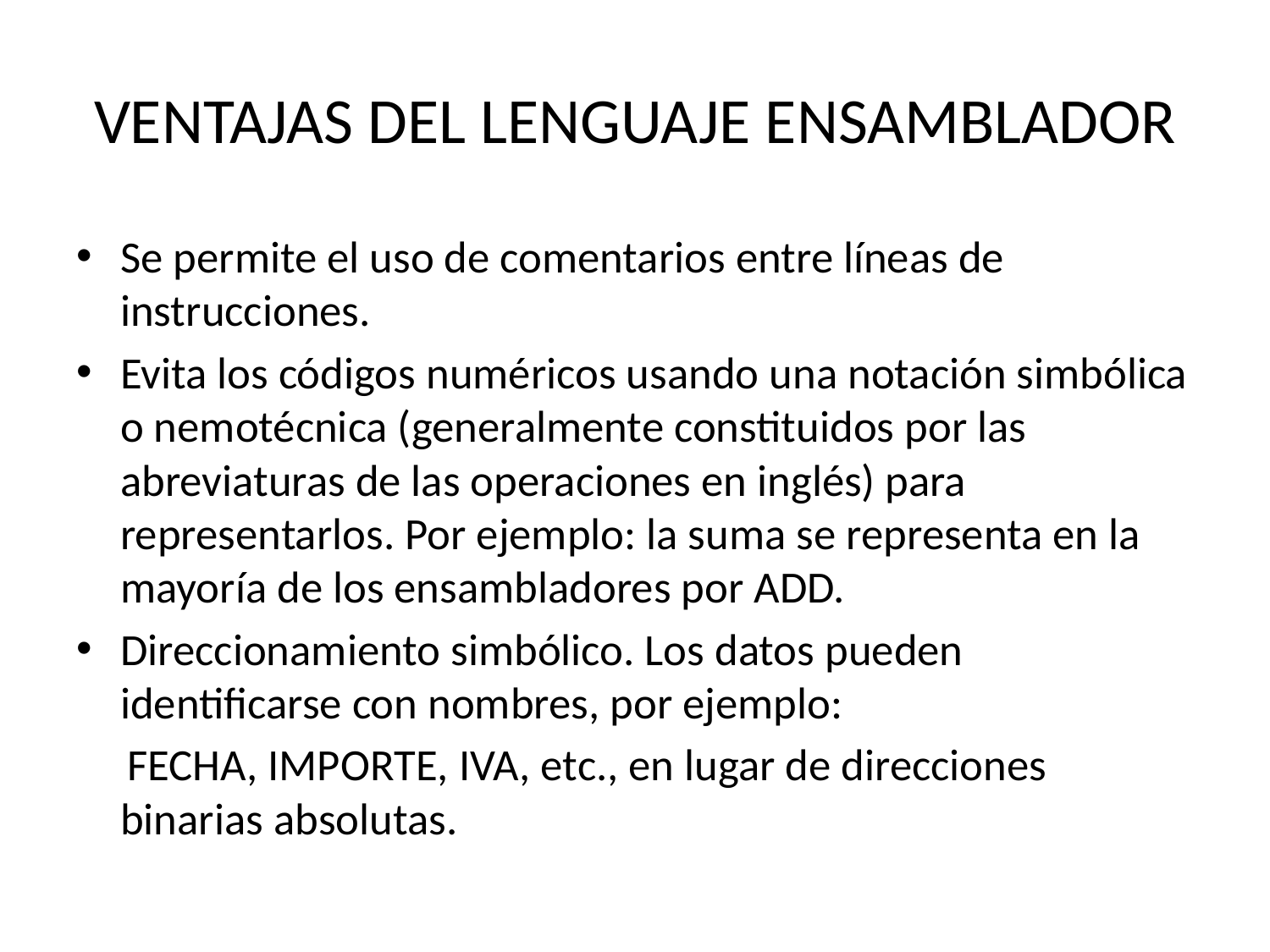

# VENTAJAS DEL LENGUAJE ENSAMBLADOR
Se permite el uso de comentarios entre líneas de instrucciones.
Evita los códigos numéricos usando una notación simbólica o nemotécnica (generalmente constituidos por las abreviaturas de las operaciones en inglés) para representarlos. Por ejemplo: la suma se representa en la mayoría de los ensambladores por ADD.
Direccionamiento simbólico. Los datos pueden identificarse con nombres, por ejemplo:
     FECHA, IMPORTE, IVA, etc., en lugar de direcciones binarias absolutas.